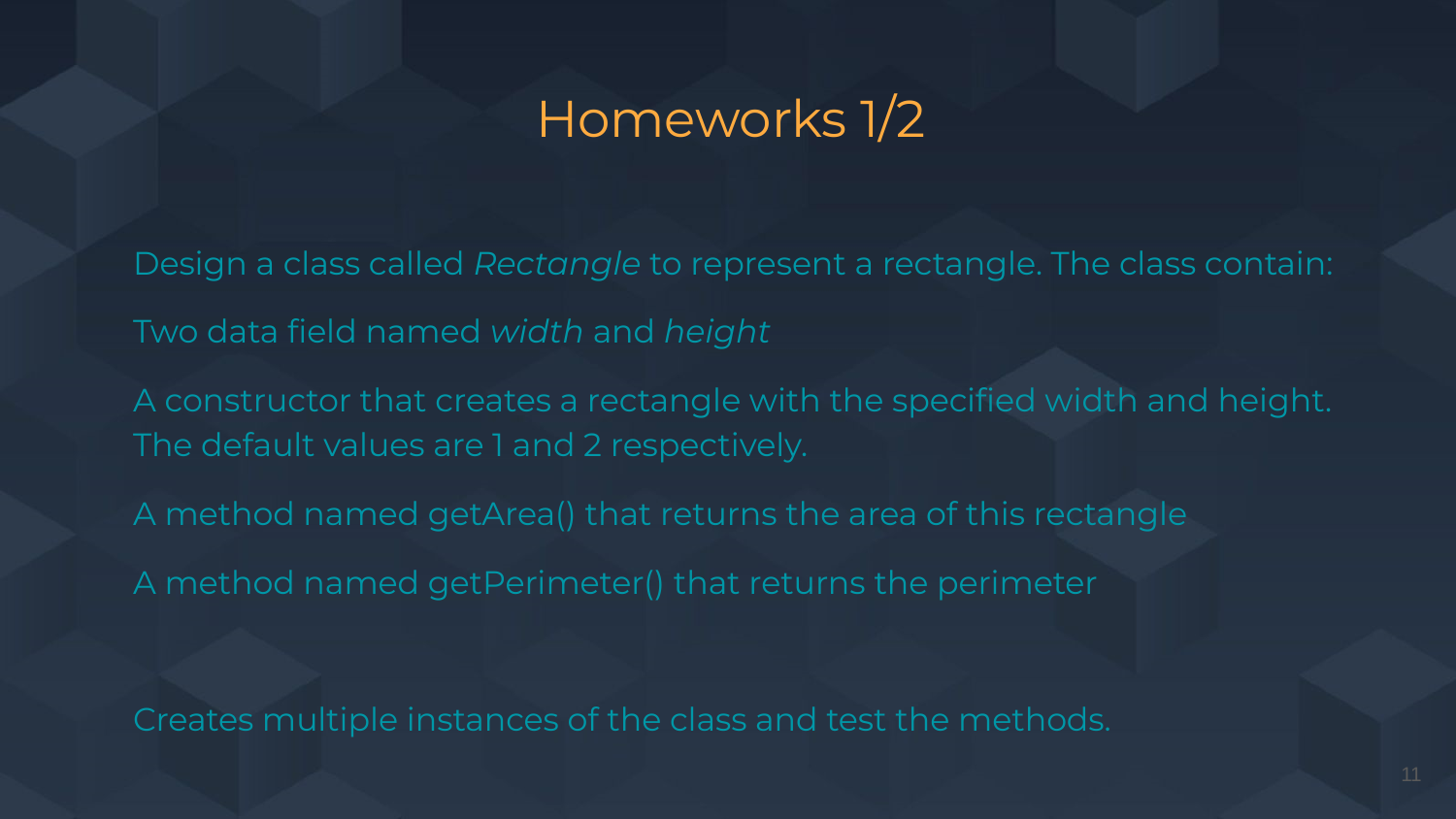

# Homeworks 1/2
Design a class called Rectangle to represent a rectangle. The class contain:
Two data field named width and height
A constructor that creates a rectangle with the specified width and height. The default values are 1 and 2 respectively.
A method named getArea() that returns the area of this rectangle
A method named getPerimeter() that returns the perimeter

Creates multiple instances of the class and test the methods.
11